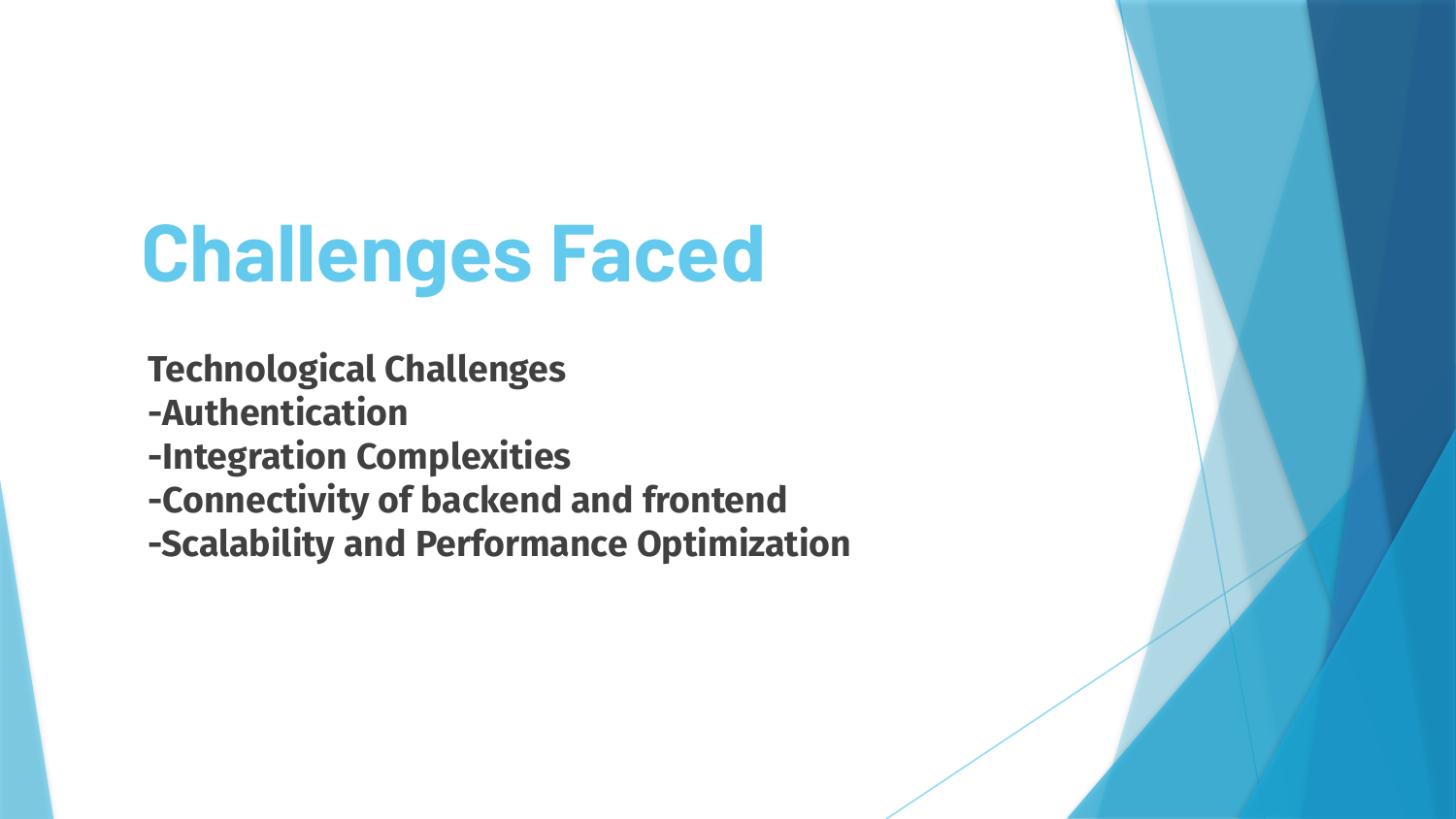

# Challenges Faced

Technological Challenges
-Authentication
-Integration Complexities
-Connectivity of backend and frontend
-Scalability and Performance Optimization